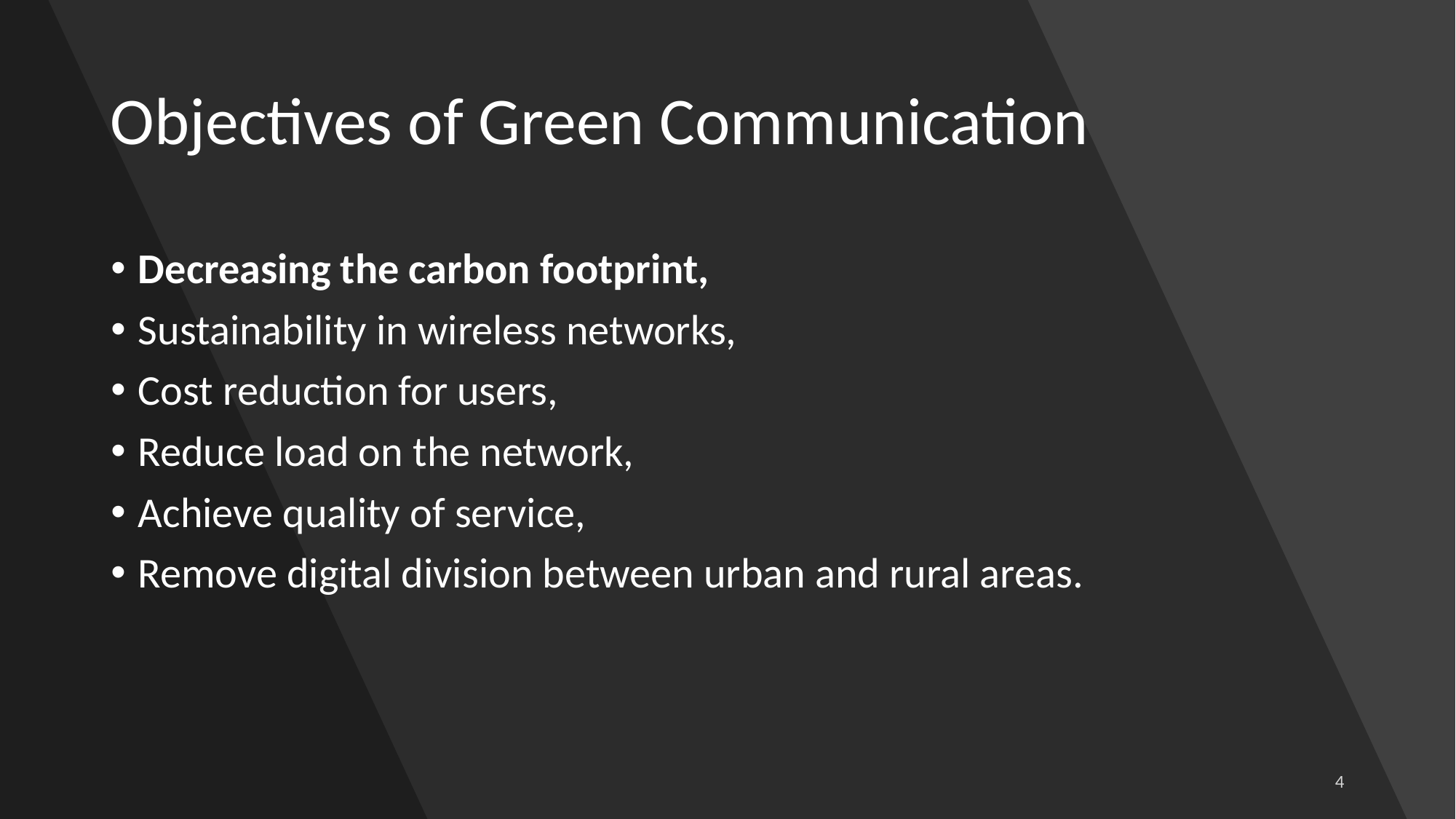

# Objectives of Green Communication
Decreasing the carbon footprint,
Sustainability in wireless networks,
Cost reduction for users,
Reduce load on the network,
Achieve quality of service,
Remove digital division between urban and rural areas.
4